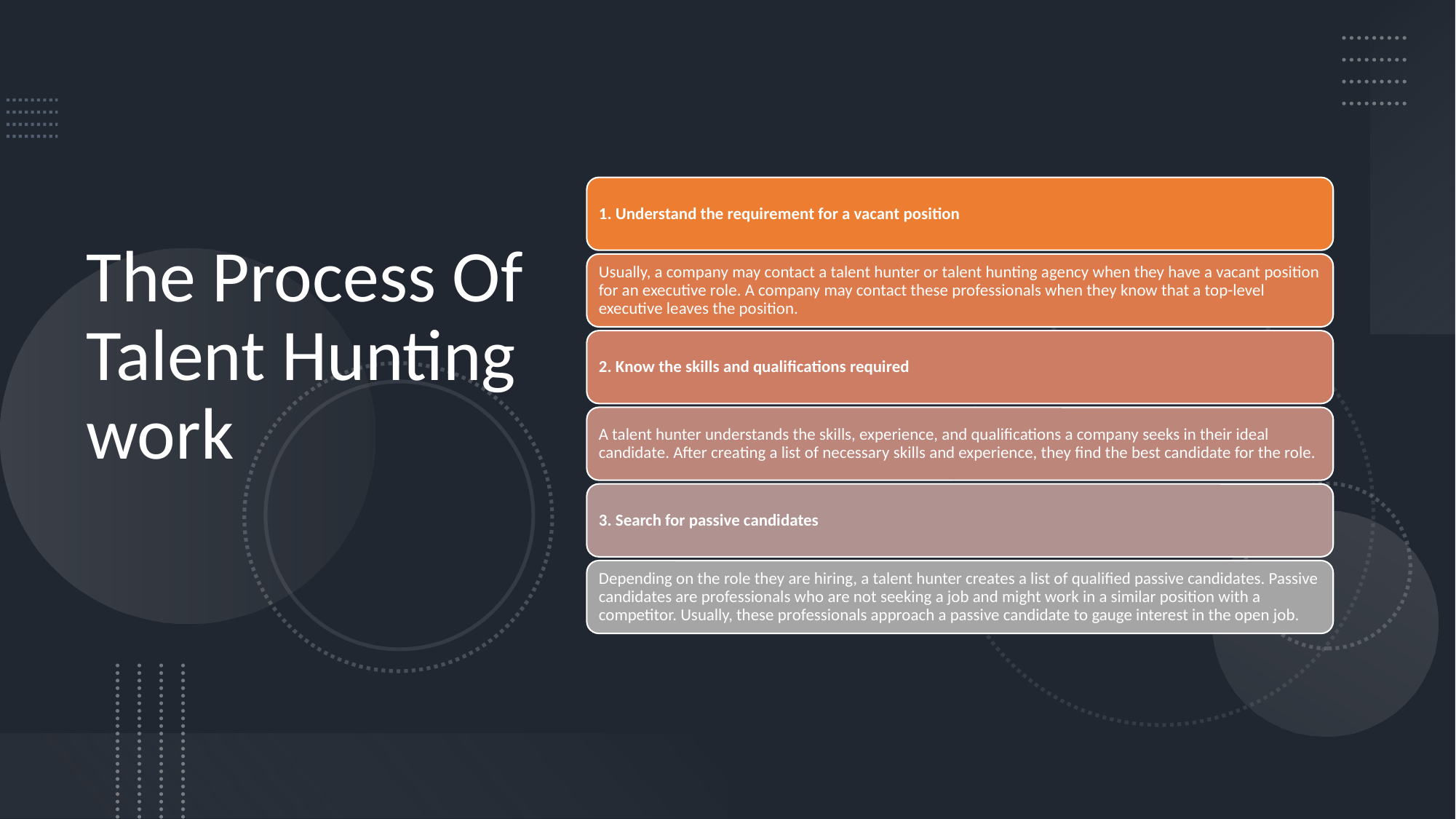

# The Process Of Talent Hunting work

1. Understand the requirement for a vacant position
Usually, a company may contact a talent hunter or talent hunting agency when they have a vacant position for an executive role. A company may contact these professionals when they know that a top-level executive leaves the position.
2. Know the skills and qualifications required
A talent hunter understands the skills, experience, and qualifications a company seeks in their ideal candidate. After creating a list of necessary skills and experience, they find the best candidate for the role.
3. Search for passive candidates
Depending on the role they are hiring, a talent hunter creates a list of qualified passive candidates. Passive candidates are professionals who are not seeking a job and might work in a similar position with a competitor. Usually, these professionals approach a passive candidate to gauge interest in the open job.